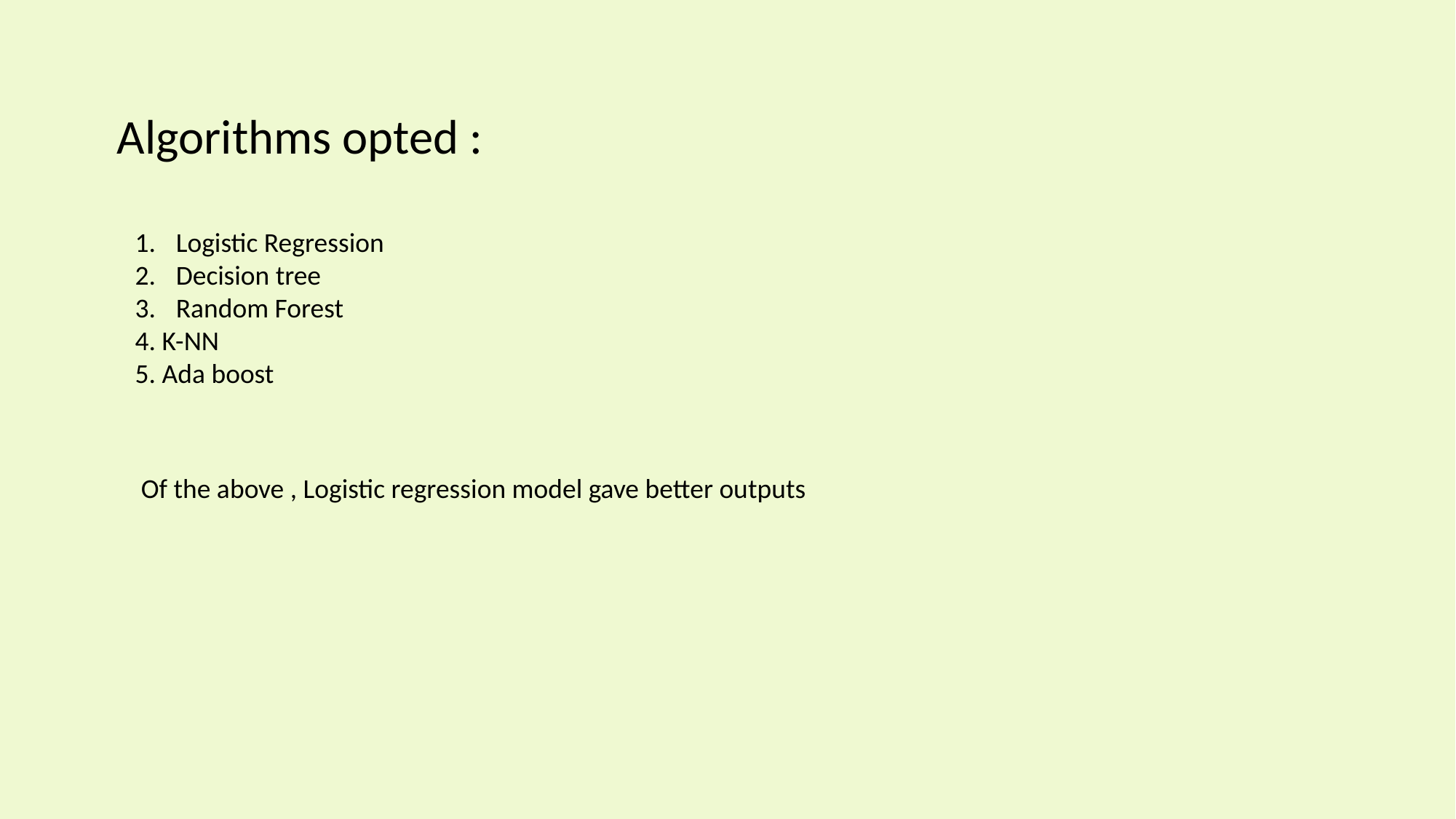

Algorithms opted :
Logistic Regression
Decision tree
Random Forest
4. K-NN
5. Ada boost
Of the above , Logistic regression model gave better outputs